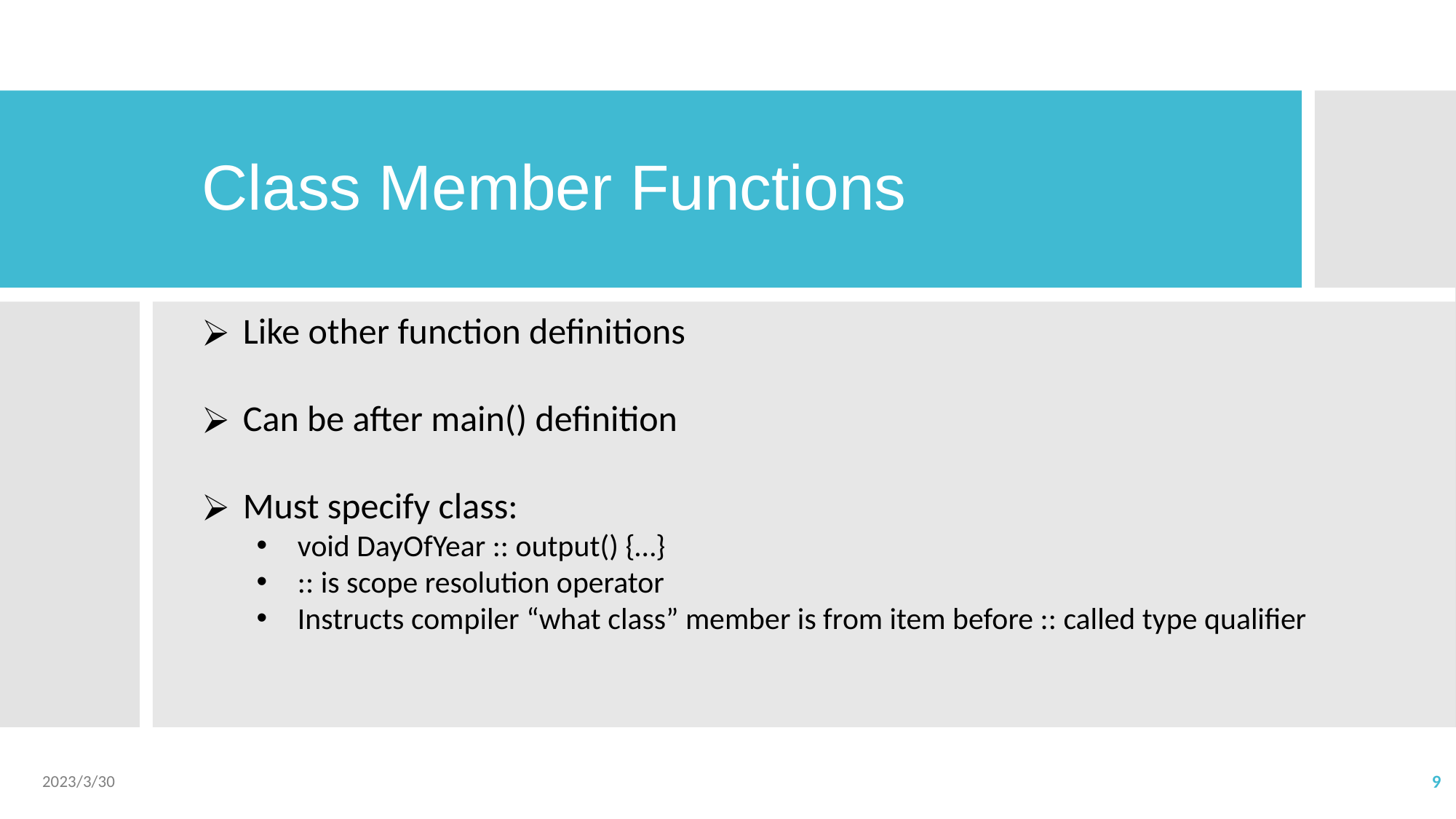

# Class Member Functions

Like other function definitions

Can be after main() definition

Must specify class:
void DayOfYear :: output() {…}
:: is scope resolution operator
Instructs compiler “what class” member is from item before :: called type qualifier

2023/3/30
9